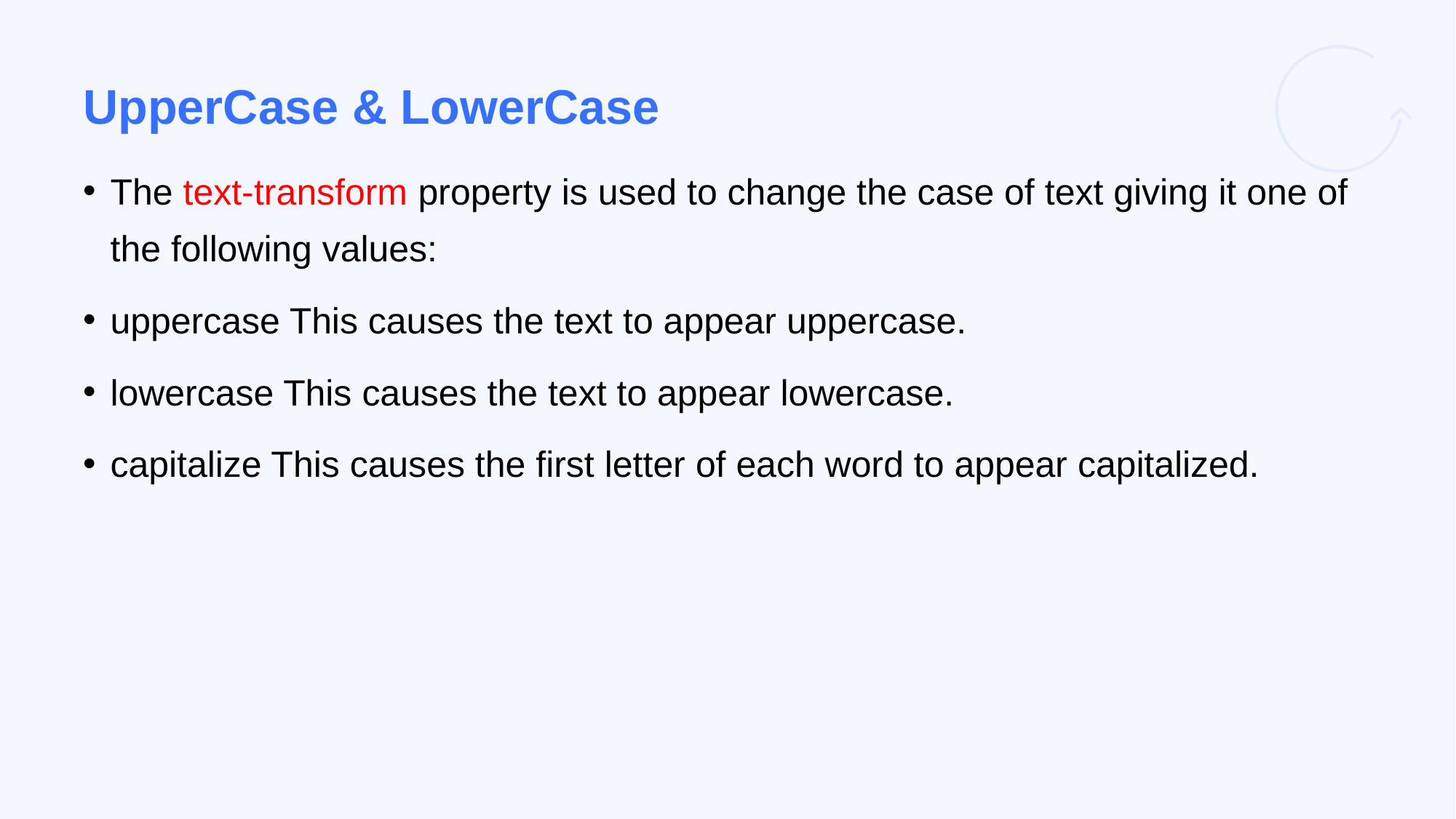

# UpperCase & LowerCase
The text-transform property is used to change the case of text giving it one of the following values:
uppercase This causes the text to appear uppercase.
lowercase This causes the text to appear lowercase.
capitalize This causes the first letter of each word to appear capitalized.